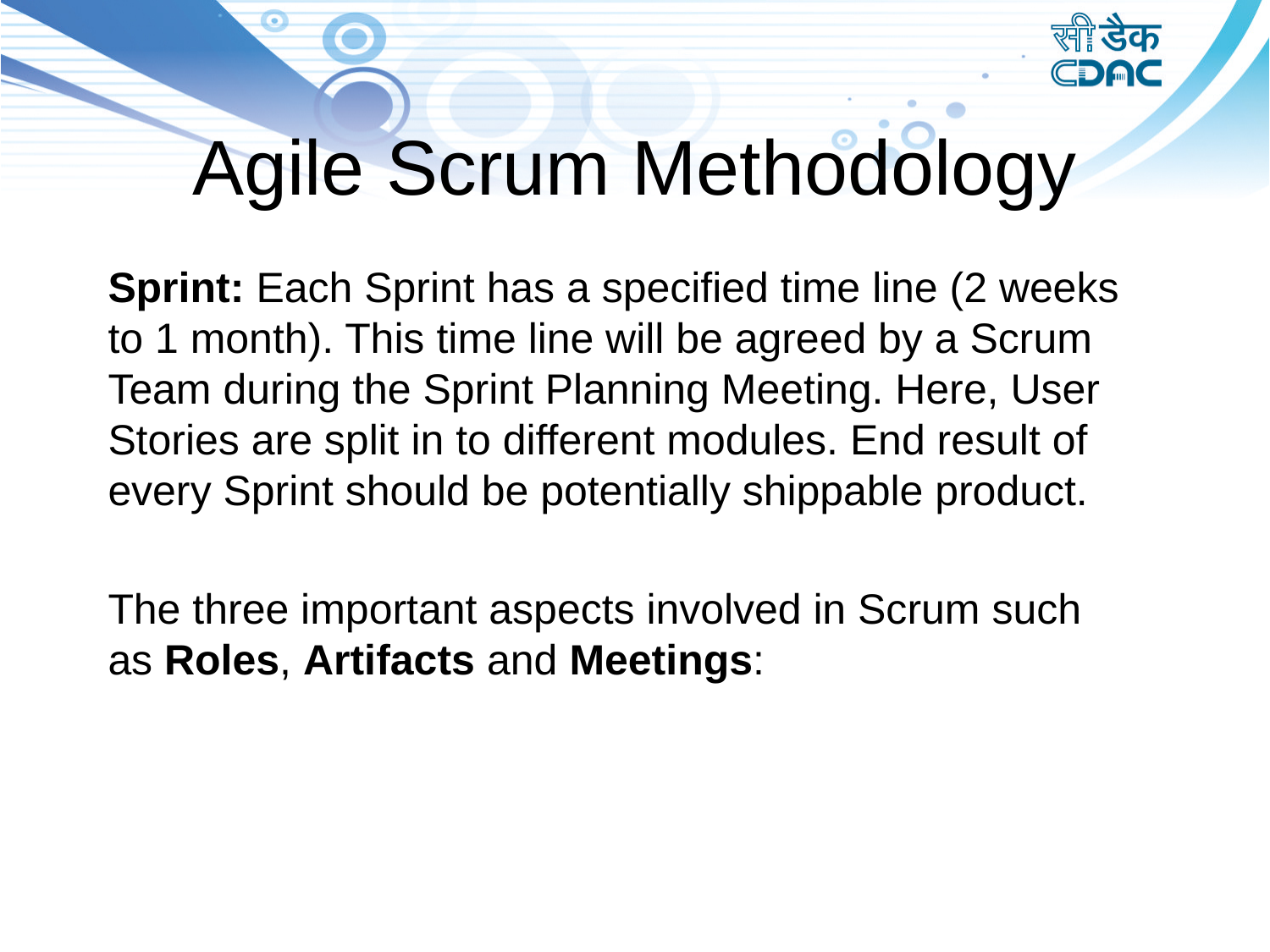

# Agile Scrum Methodology
Sprint: Each Sprint has a specified time line (2 weeks to 1 month). This time line will be agreed by a Scrum Team during the Sprint Planning Meeting. Here, User Stories are split in to different modules. End result of every Sprint should be potentially shippable product.

The three important aspects involved in Scrum such as Roles, Artifacts and Meetings: